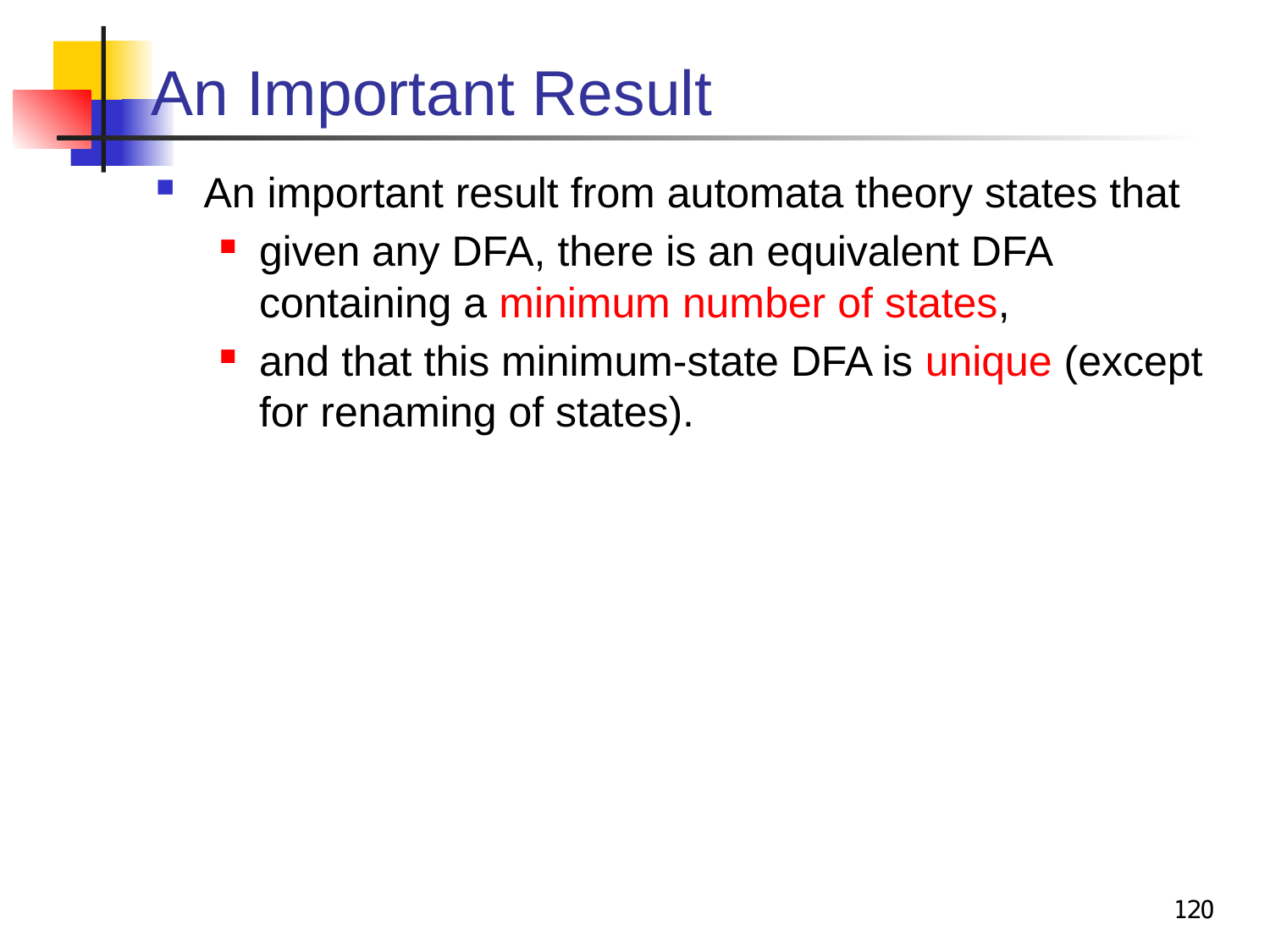

# An Important Result
An important result from automata theory states that
given any DFA, there is an equivalent DFA containing a minimum number of states,
and that this minimum-state DFA is unique (except for renaming of states).
120